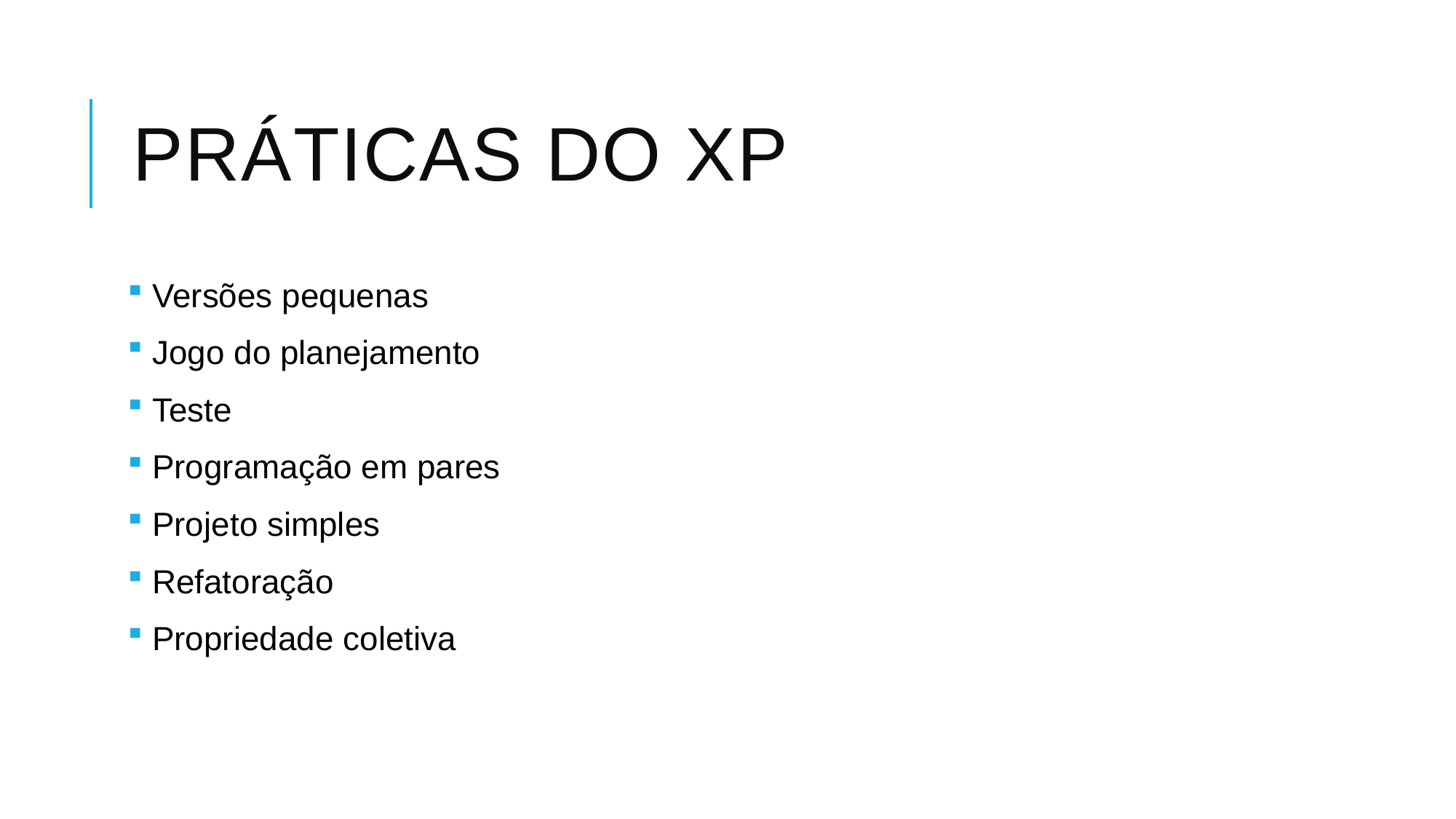

# Práticas do xp
 Versões pequenas
 Jogo do planejamento
 Teste
 Programação em pares
 Projeto simples
 Refatoração
 Propriedade coletiva